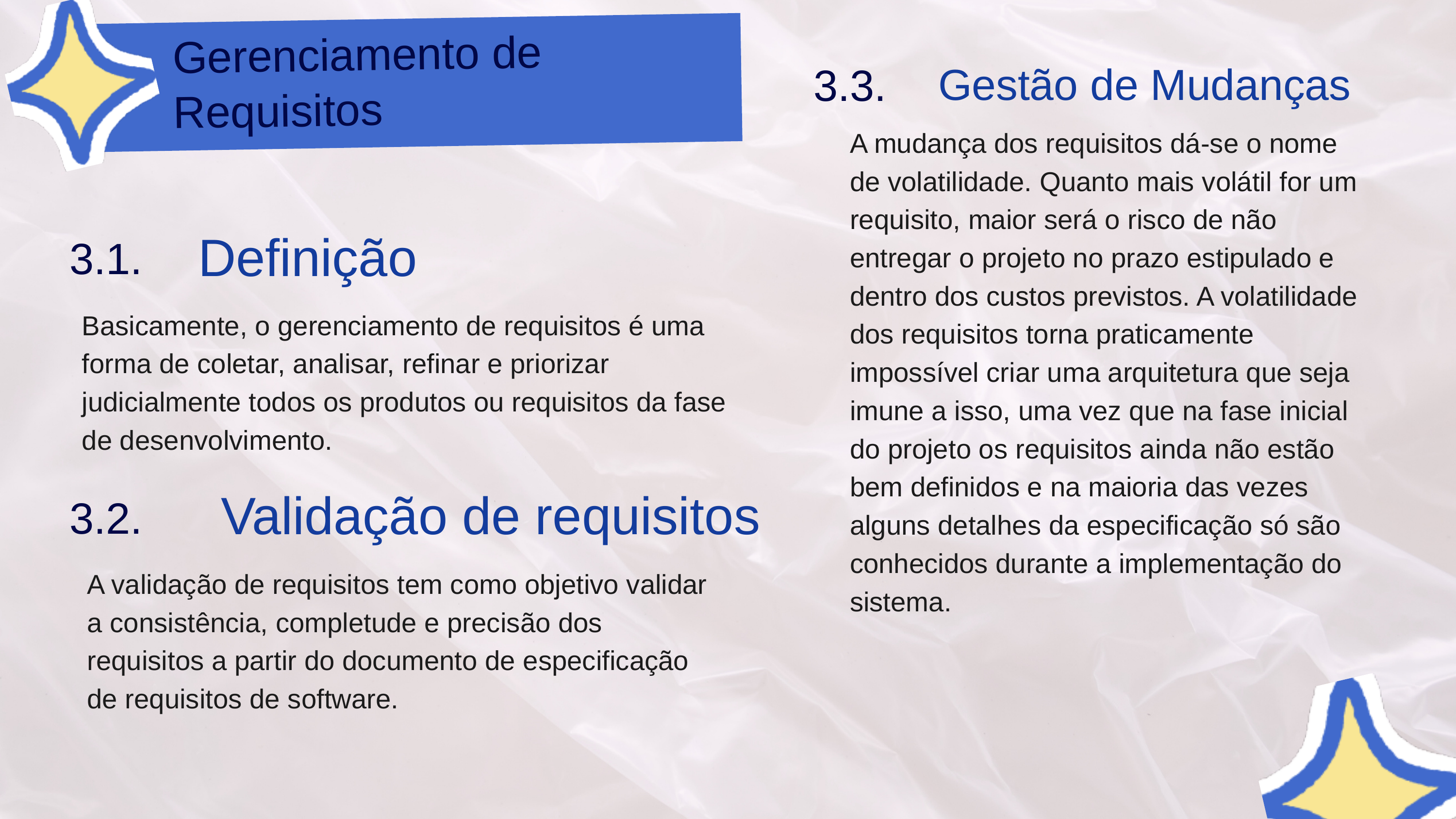

Gerenciamento de Requisitos
 Gestão de Mudanças
3.3.
A mudança dos requisitos dá-se o nome de volatilidade. Quanto mais volátil for um requisito, maior será o risco de não entregar o projeto no prazo estipulado e dentro dos custos previstos. A volatilidade dos requisitos torna praticamente impossível criar uma arquitetura que seja imune a isso, uma vez que na fase inicial do projeto os requisitos ainda não estão bem definidos e na maioria das vezes alguns detalhes da especificação só são conhecidos durante a implementação do sistema.

Definição
3.1.
Basicamente, o gerenciamento de requisitos é uma forma de coletar, analisar, refinar e priorizar judicialmente todos os produtos ou requisitos da fase de desenvolvimento.
Validação de requisitos
3.2.
A validação de requisitos tem como objetivo validar a consistência, completude e precisão dos requisitos a partir do documento de especificação de requisitos de software.